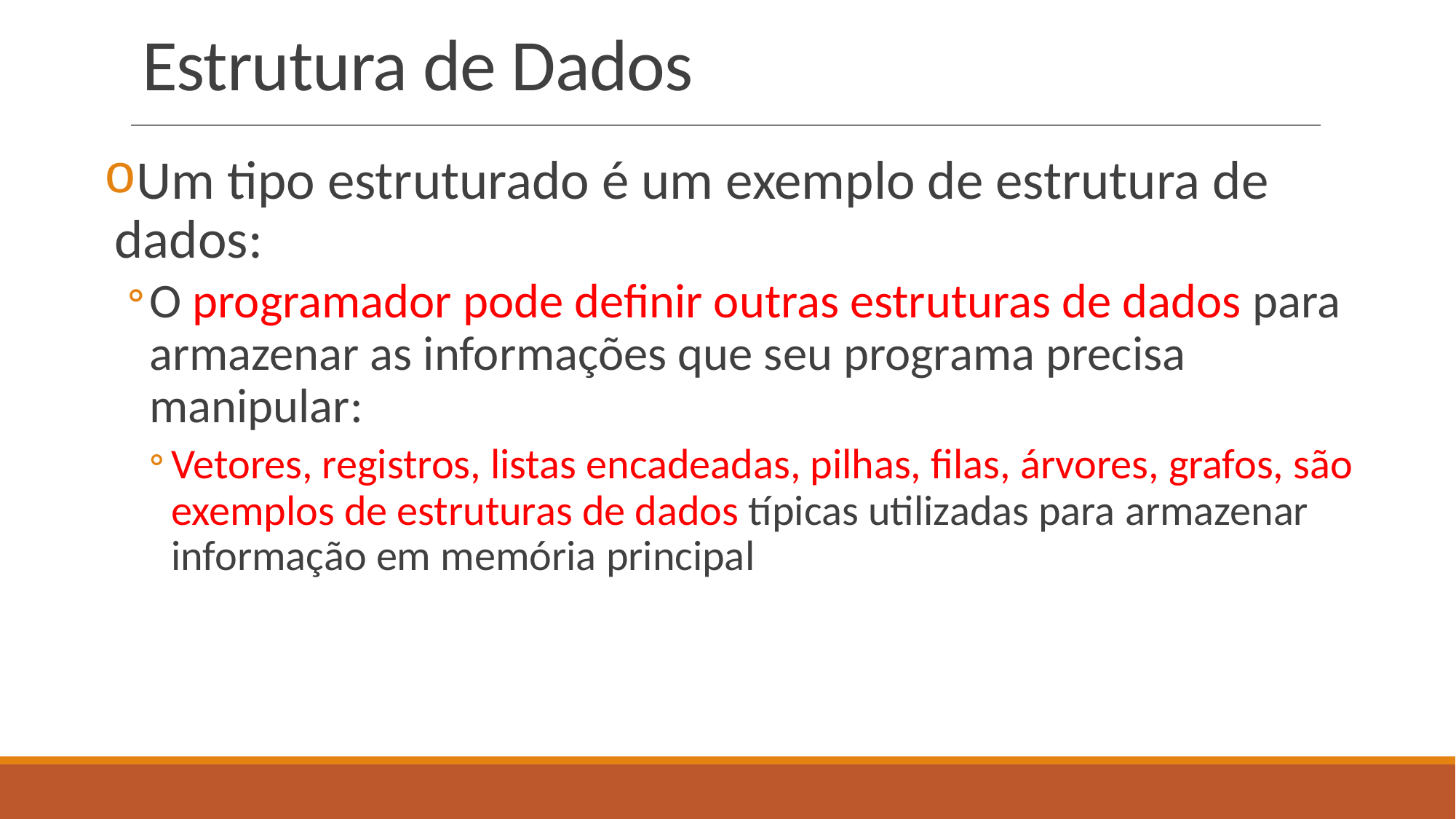

# Estrutura de Dados
Um tipo estruturado é um exemplo de estrutura de dados:
O programador pode definir outras estruturas de dados para armazenar as informações que seu programa precisa manipular:
Vetores, registros, listas encadeadas, pilhas, filas, árvores, grafos, são exemplos de estruturas de dados típicas utilizadas para armazenar informação em memória principal